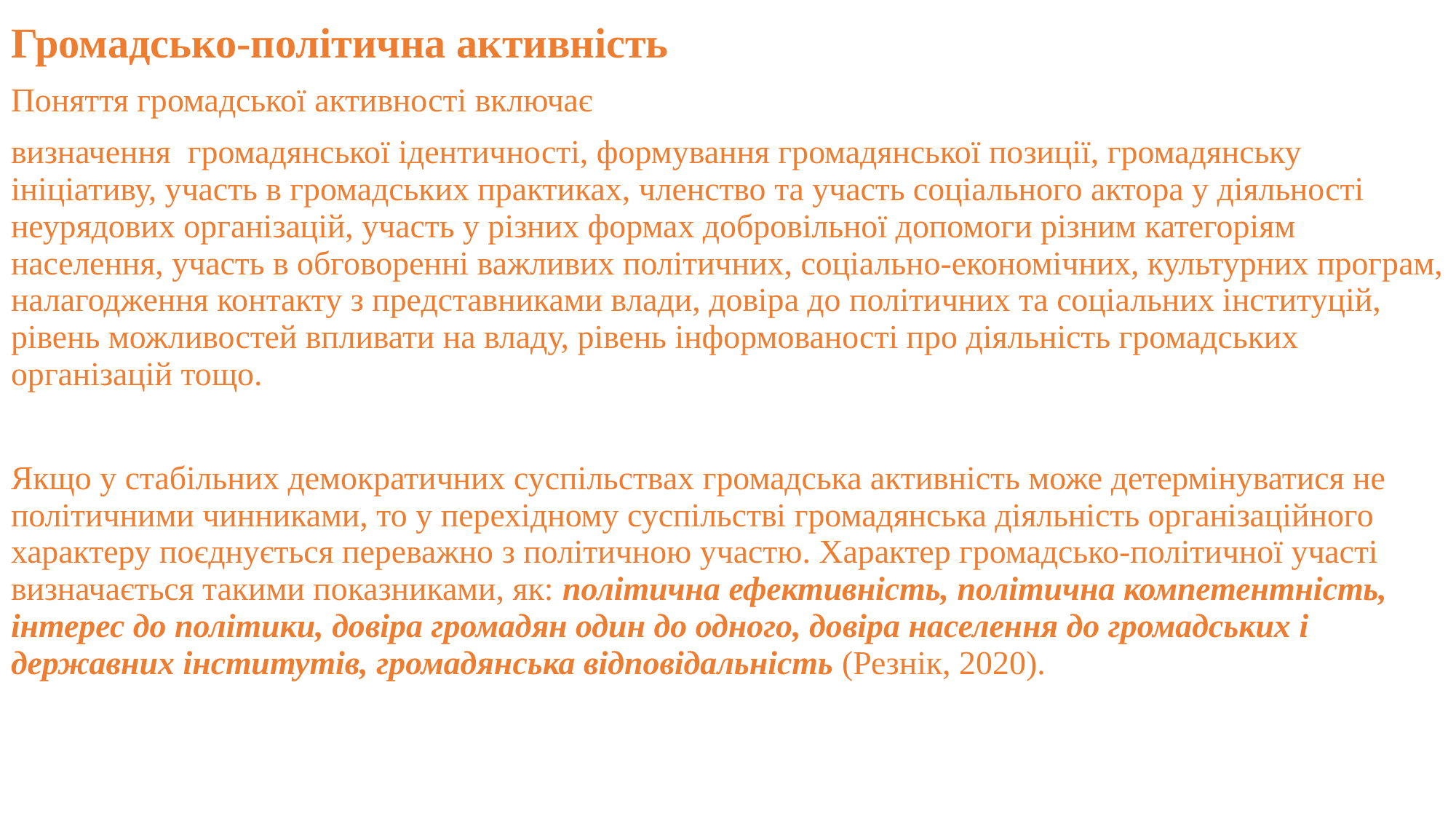

Громадсько-політична активність
Поняття громадської активності включає
визначення  громадянської ідентичності, формування громадянської позиції, громадянську ініціативу, участь в громадських практиках, членство та участь соціального актора у діяльності неурядових організацій, участь у різних формах добровільної допомоги різним категоріям населення, участь в обговоренні важливих політичних, соціально-економічних, культурних програм, налагодження контакту з представниками влади, довіра до політичних та соціальних інституцій, рівень можливостей впливати на владу, рівень інформованості про діяльність громадських організацій тощо.

Якщо у стабільних демократичних суспільствах громадська активність може детермінуватися не політичними чинниками, то у перехідному суспільстві громадянська діяльність організаційного характеру поєднується переважно з політичною участю. Характер громадсько-політичної участі визначається такими показниками, як: політична ефективність, політична компетентність, інтерес до політики, довіра громадян один до одного, довіра населення до громадських і державних інститутів, громадянська відповідальність (Резнік, 2020).